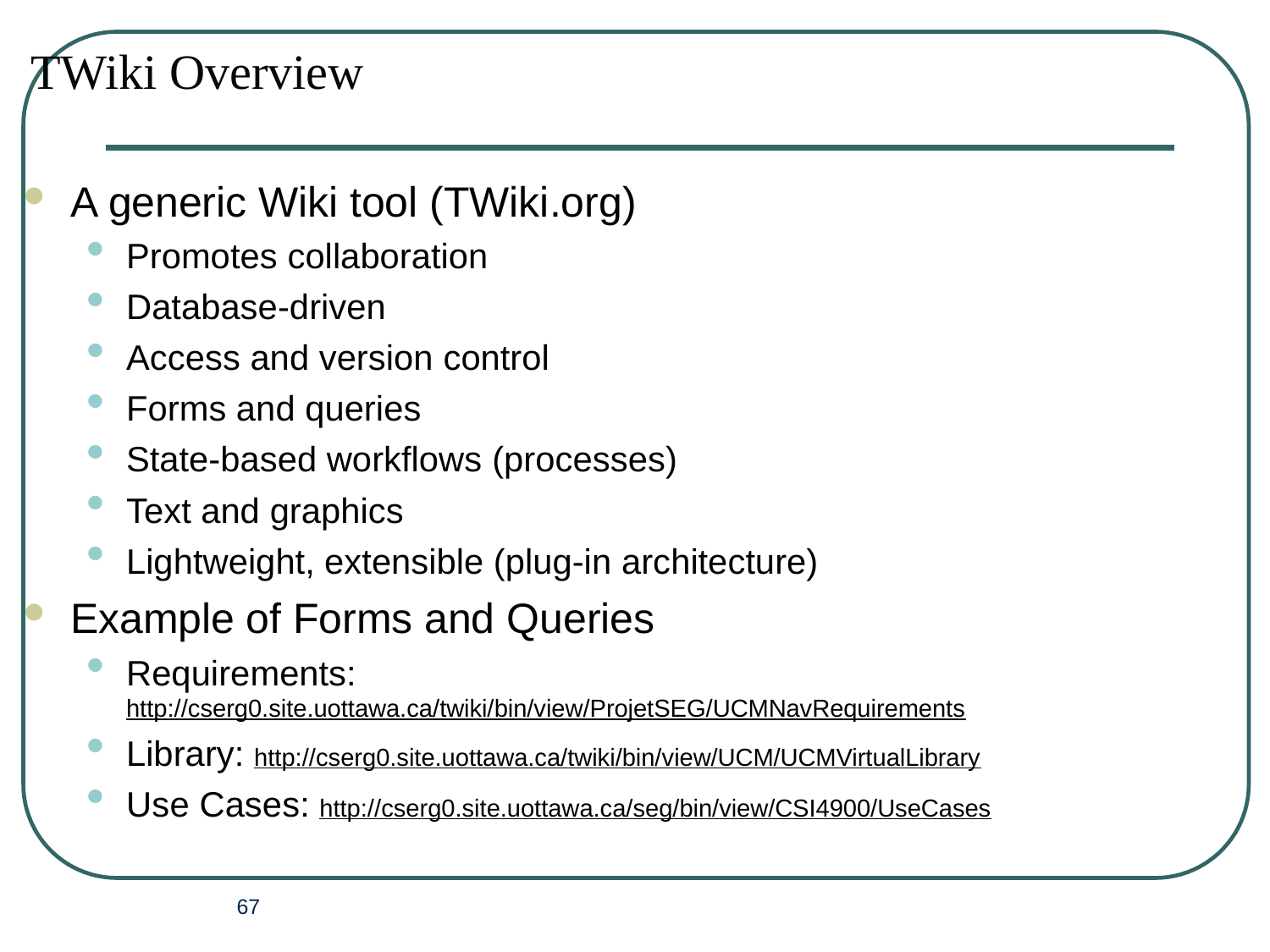

# TWiki Overview
A generic Wiki tool (TWiki.org)
Promotes collaboration
Database-driven
Access and version control
Forms and queries
State-based workflows (processes)
Text and graphics
Lightweight, extensible (plug-in architecture)
Example of Forms and Queries
Requirements:	http://cserg0.site.uottawa.ca/twiki/bin/view/ProjetSEG/UCMNavRequirements
Library: http://cserg0.site.uottawa.ca/twiki/bin/view/UCM/UCMVirtualLibrary
Use Cases: http://cserg0.site.uottawa.ca/seg/bin/view/CSI4900/UseCases
67